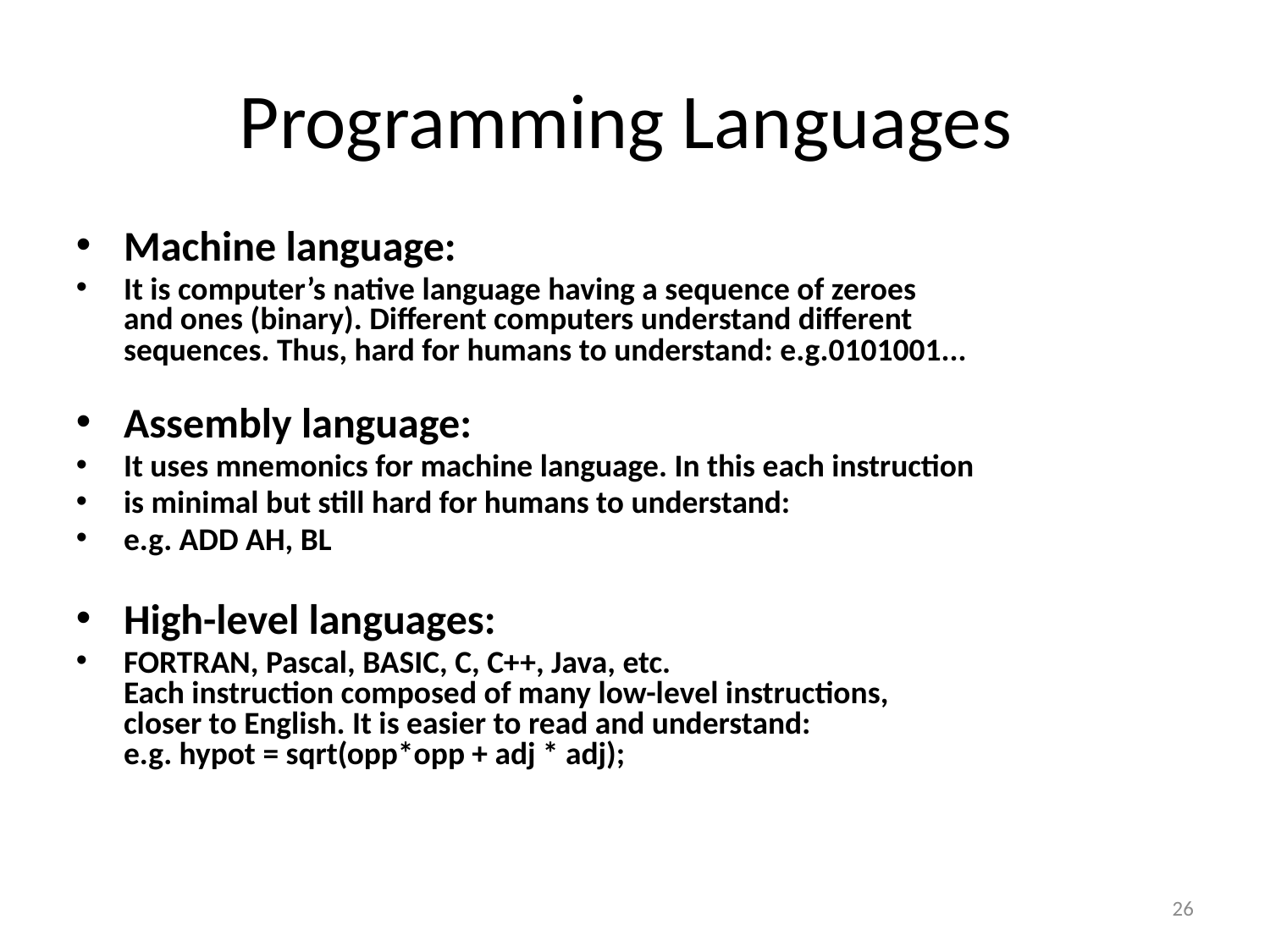

Programming Languages
Machine language:
It is computer’s native language having a sequence of zeroes
and ones (binary). Different computers understand different
sequences. Thus, hard for humans to understand: e.g.0101001...
Assembly language:
It uses mnemonics for machine language. In this each instruction
is minimal but still hard for humans to understand:
e.g. ADD AH, BL

High-level languages:
FORTRAN, Pascal, BASIC, C, C++, Java, etc.
Each instruction composed of many low-level instructions,
closer to English. It is easier to read and understand:
e.g. hypot = sqrt(opp*opp + adj * adj);
26